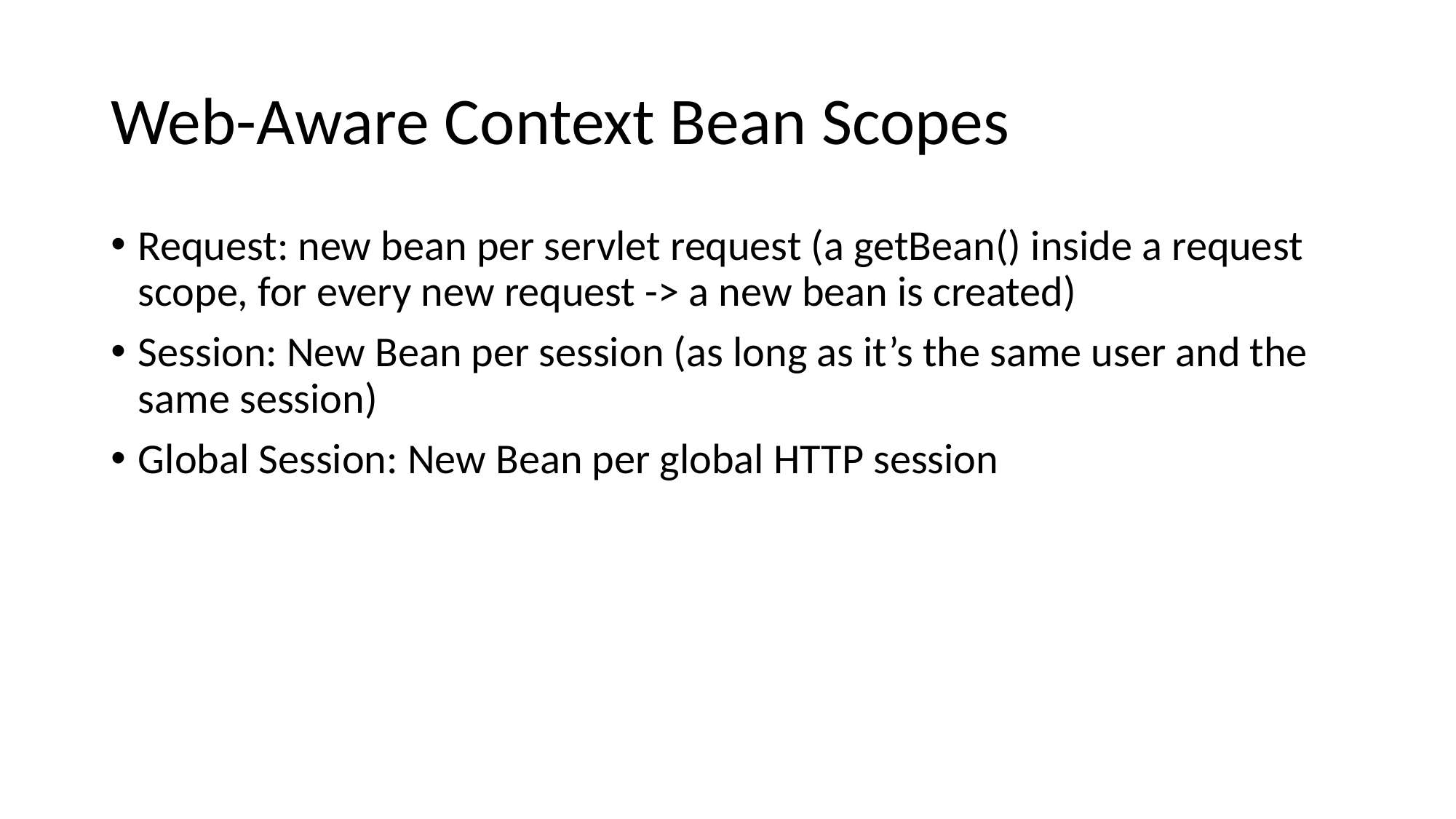

# Web-Aware Context Bean Scopes
Request: new bean per servlet request (a getBean() inside a request scope, for every new request -> a new bean is created)
Session: New Bean per session (as long as it’s the same user and the same session)
Global Session: New Bean per global HTTP session